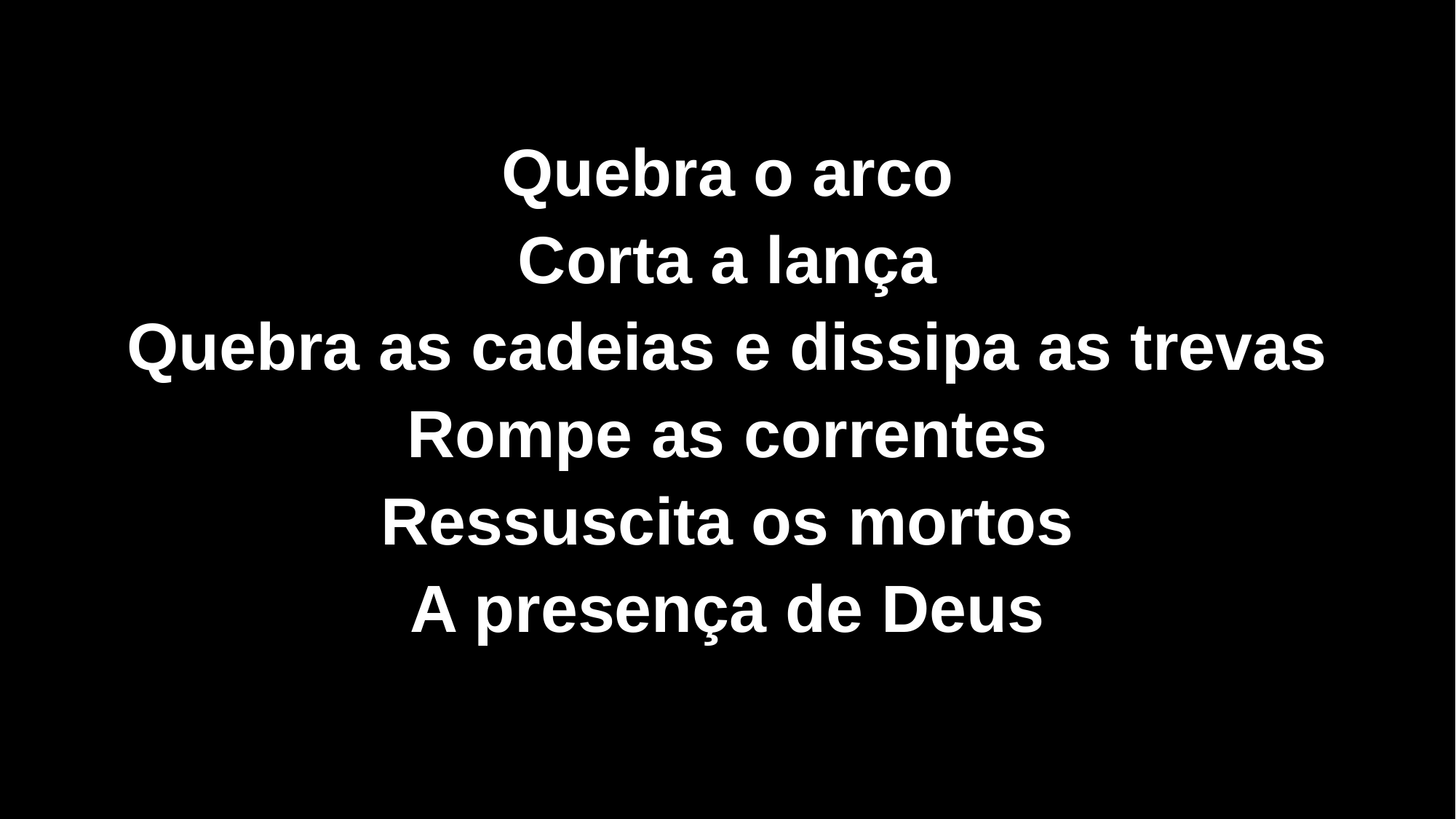

Quebra o arco
Corta a lança
Quebra as cadeias e dissipa as trevas
Rompe as correntes
Ressuscita os mortos
A presença de Deus